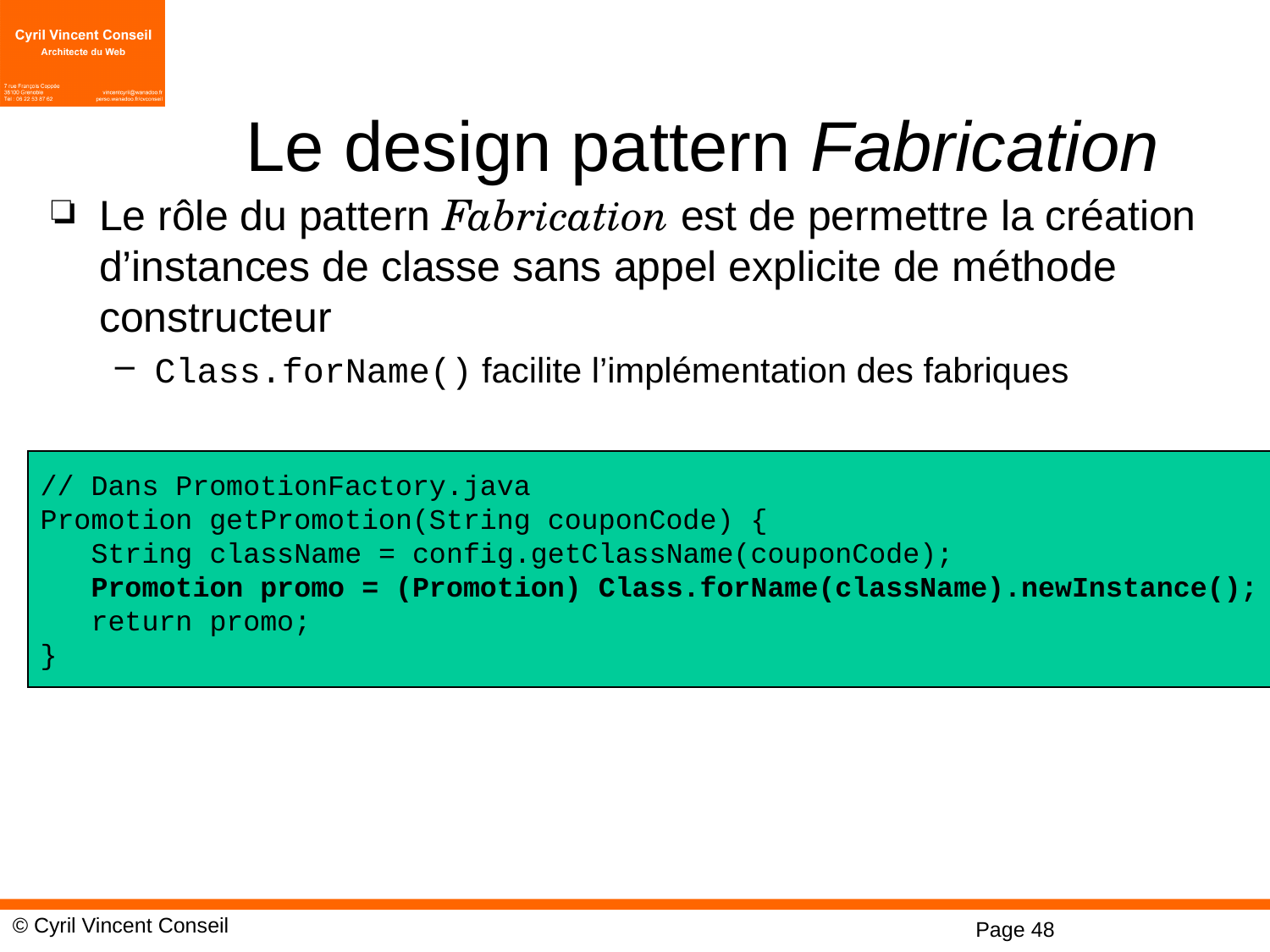

# Le design pattern Fabrication
Le rôle du pattern Fabrication est de permettre la création d’instances de classe sans appel explicite de méthode constructeur
Class.forName() facilite l’implémentation des fabriques

// Dans PromotionFactory.java
Promotion getPromotion(String couponCode) {
   String className = config.getClassName(couponCode);
   Promotion promo = (Promotion) Class.forName(className).newInstance();
   return promo;
}